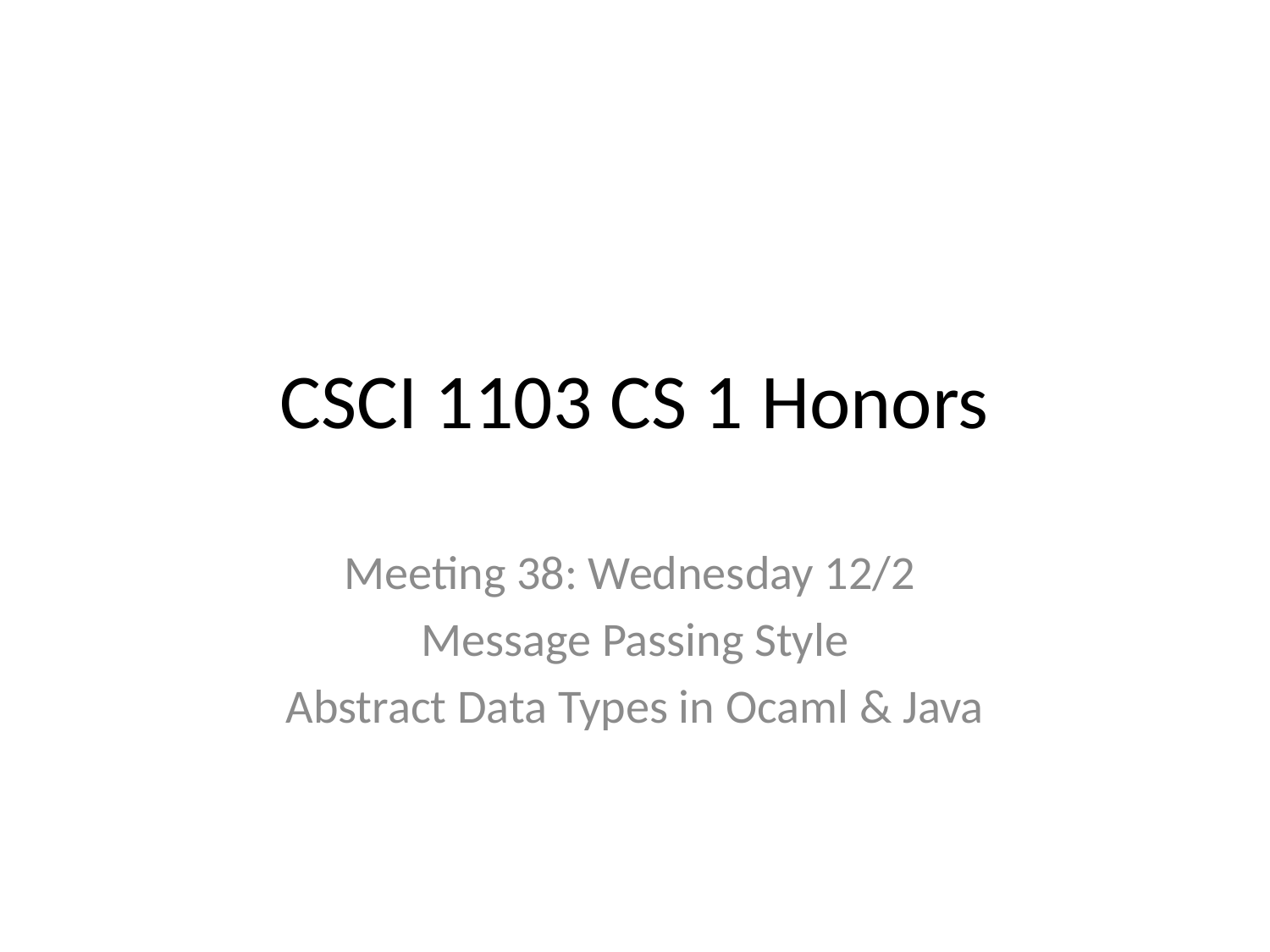

# CSCI 1103 CS 1 Honors
Meeting 38: Wednesday 12/2
Message Passing Style
Abstract Data Types in Ocaml & Java